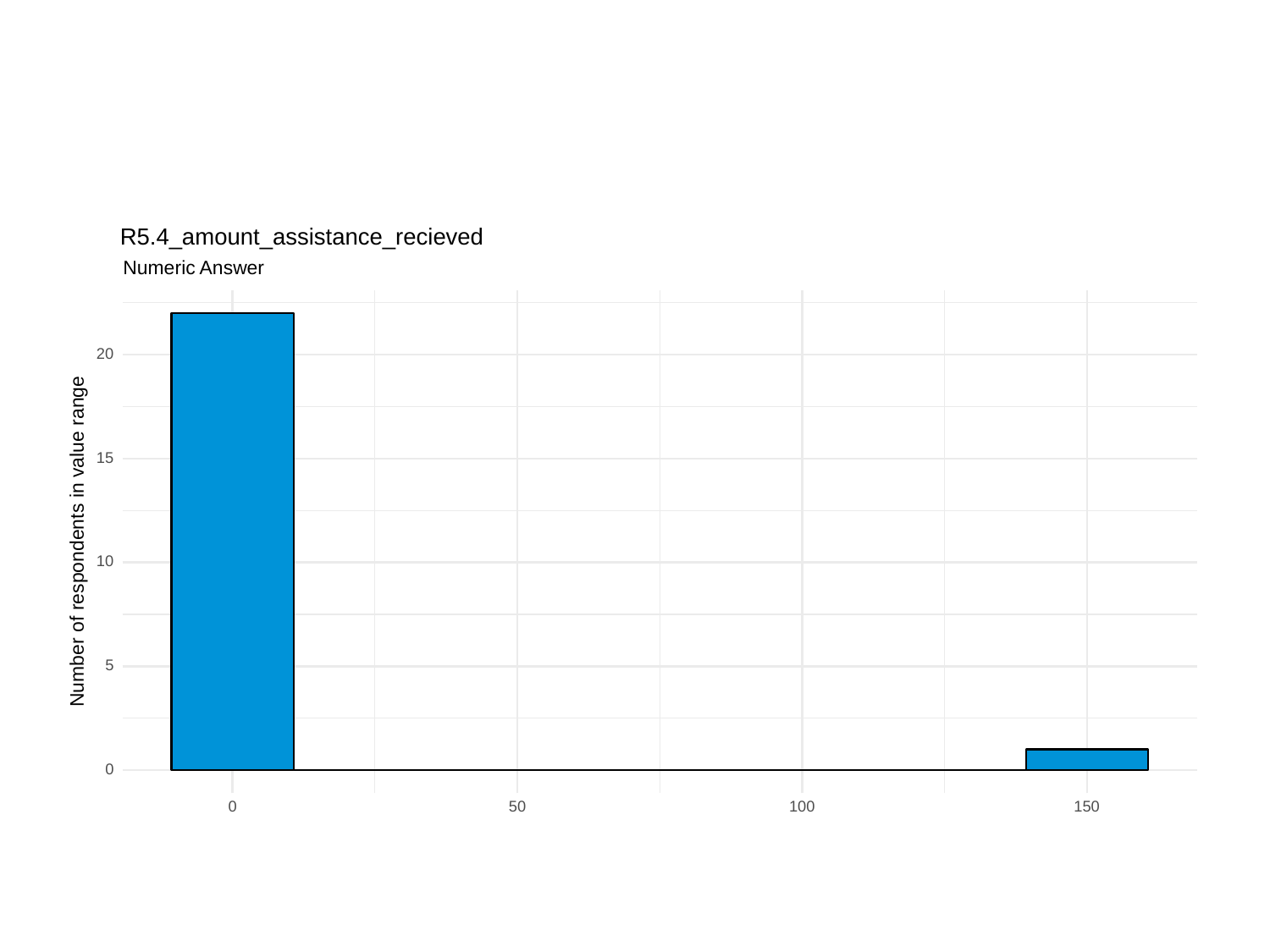

R5.4_amount_assistance_recieved
Numeric Answer

20

15

Number of respondents in value range
10

5

0

0
50
100
150